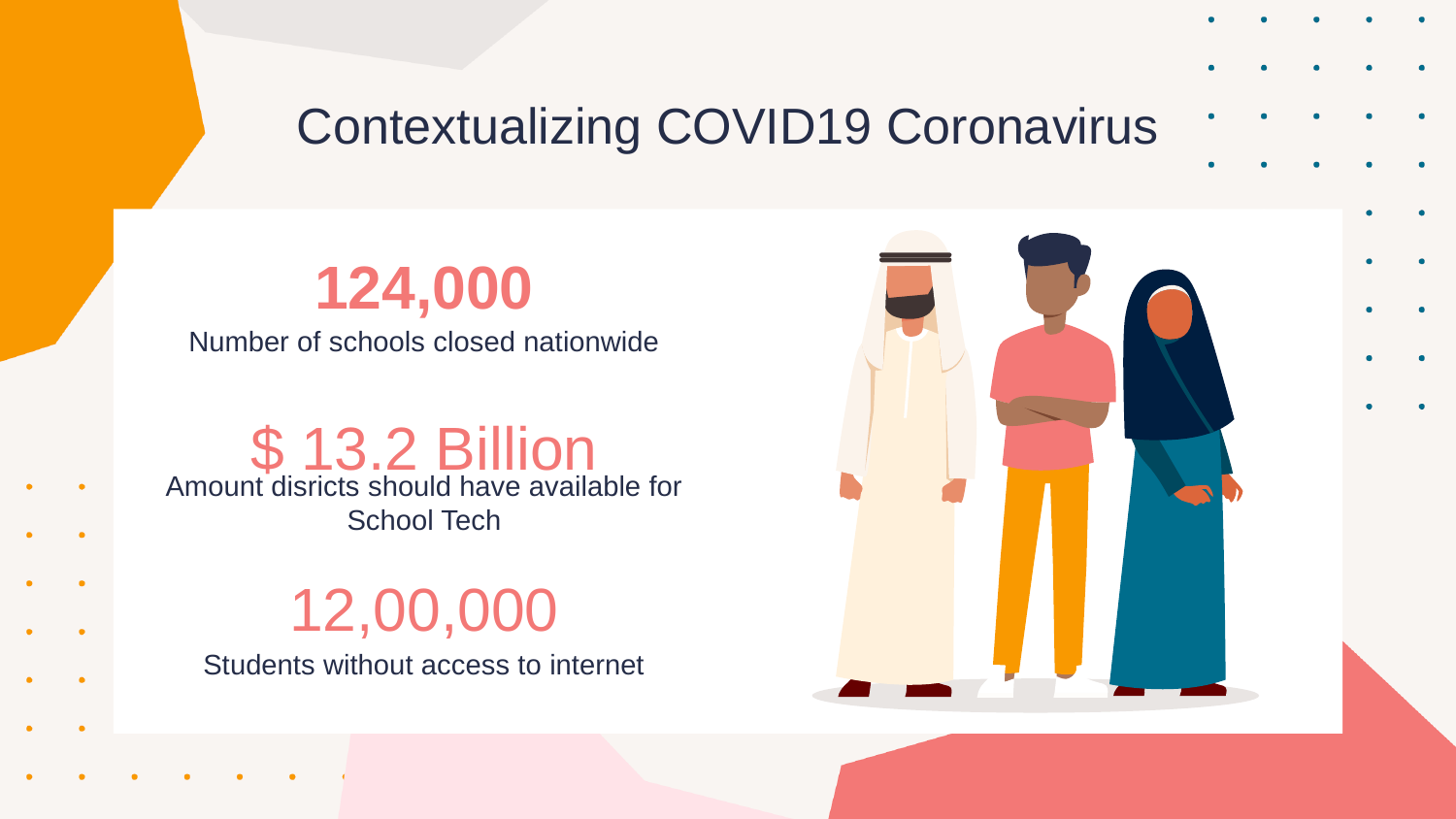

Contextualizing COVID19 Coronavirus

# 124,000
Number of schools closed nationwide
$ 13.2 Billion
Amount disricts should have available for School Tech
12,00,000
Students without access to internet